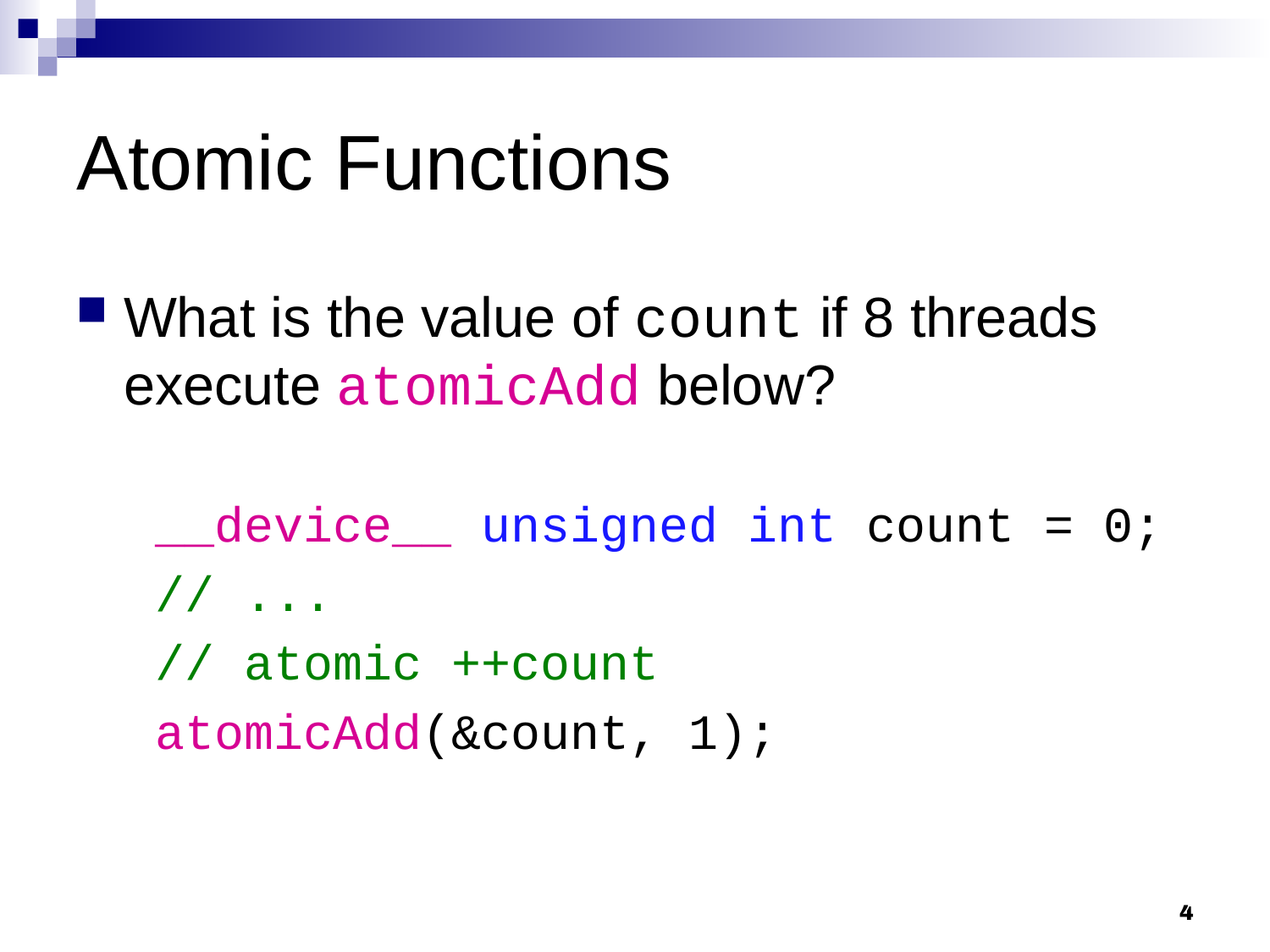

# Atomic Functions
What is the value of count if 8 threads execute atomicAdd below?
__device__ unsigned int count = 0;
// ...
// atomic ++count
atomicAdd(&count, 1);
4